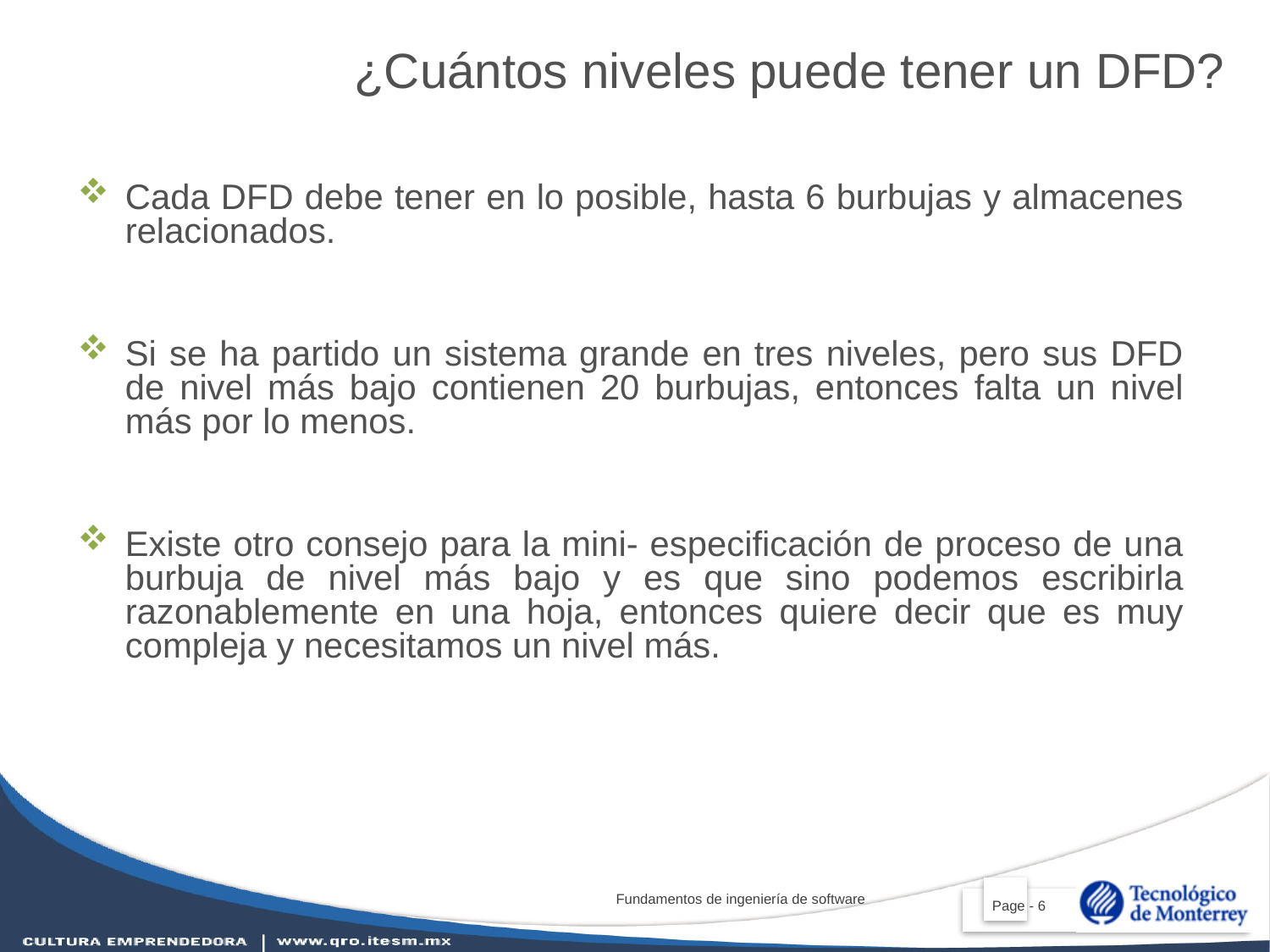

¿Cuántos niveles puede tener un DFD?
Cada DFD debe tener en lo posible, hasta 6 burbujas y almacenes relacionados.

Si se ha partido un sistema grande en tres niveles, pero sus DFD de nivel más bajo contienen 20 burbujas, entonces falta un nivel más por lo menos.

Existe otro consejo para la mini- especificación de proceso de una burbuja de nivel más bajo y es que sino podemos escribirla razonablemente en una hoja, entonces quiere decir que es muy compleja y necesitamos un nivel más.